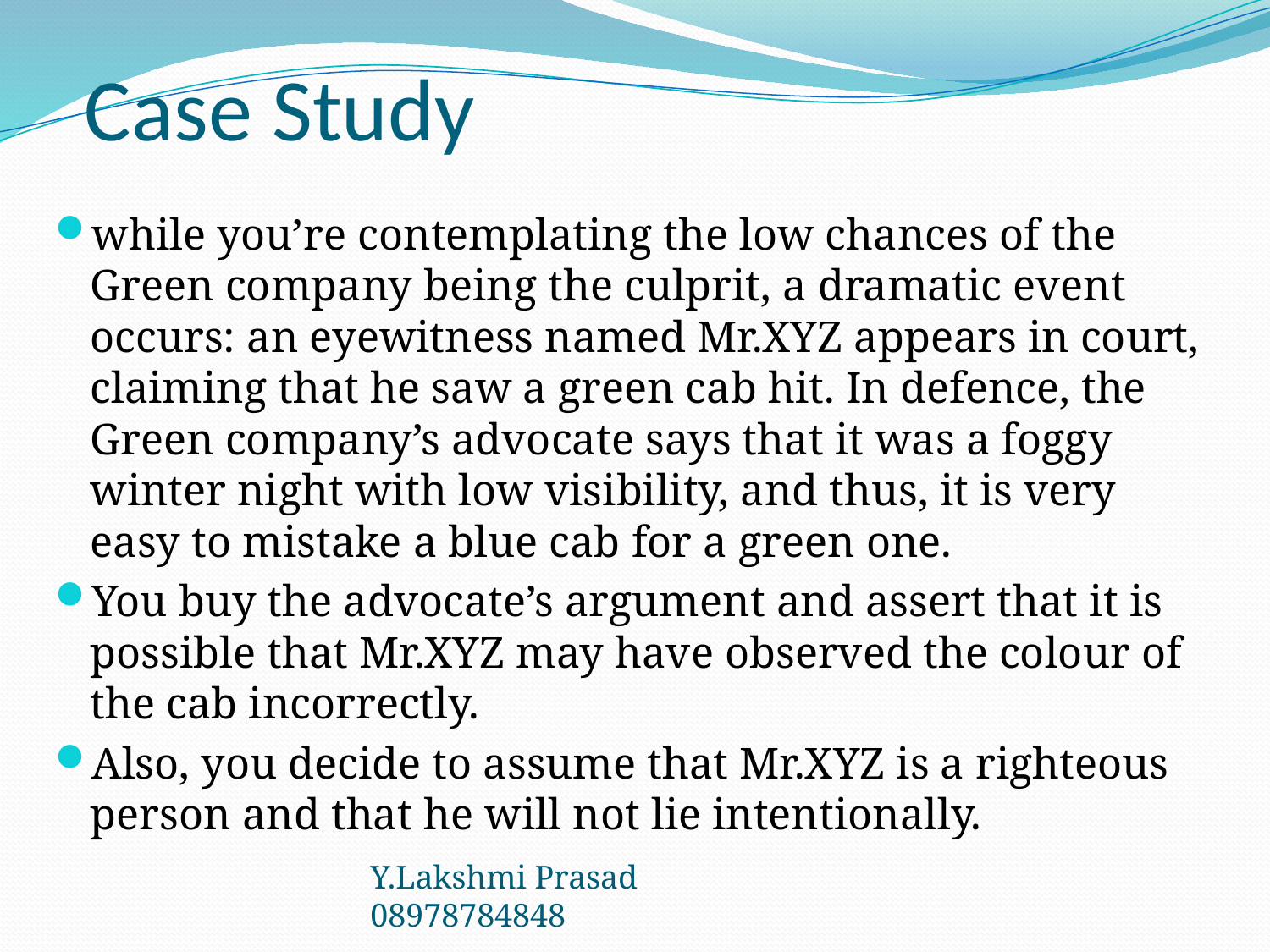

# Case Study
while you’re contemplating the low chances of the Green company being the culprit, a dramatic event occurs: an eyewitness named Mr.XYZ appears in court, claiming that he saw a green cab hit. In defence, the Green company’s advocate says that it was a foggy winter night with low visibility, and thus, it is very easy to mistake a blue cab for a green one.
You buy the advocate’s argument and assert that it is possible that Mr.XYZ may have observed the colour of the cab incorrectly.
Also, you decide to assume that Mr.XYZ is a righteous person and that he will not lie intentionally.

Y.Lakshmi Prasad 08978784848